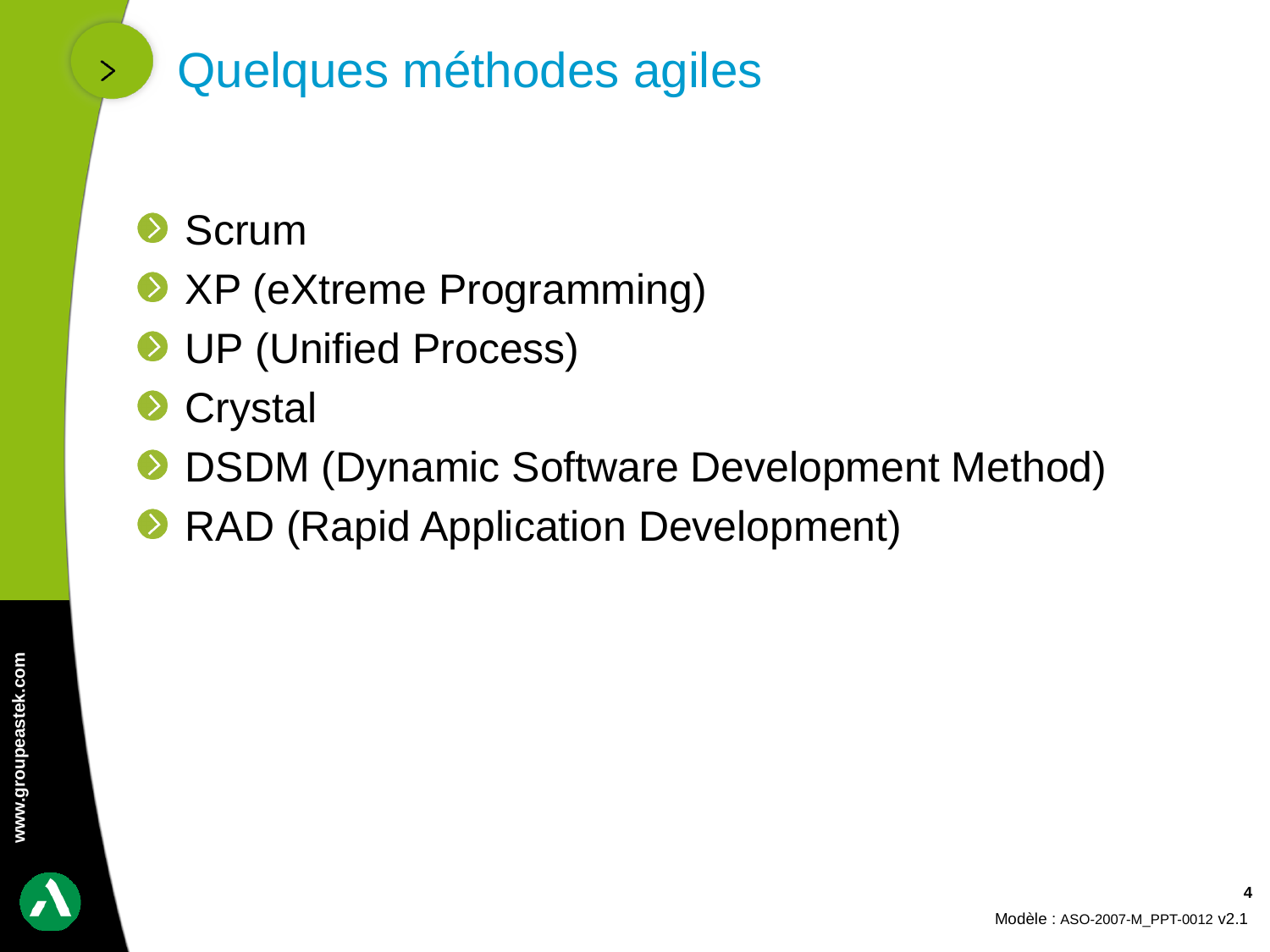

# Quelques méthodes agiles
Scrum
XP (eXtreme Programming)
UP (Unified Process)
Crystal
DSDM (Dynamic Software Development Method)
RAD (Rapid Application Development)

4